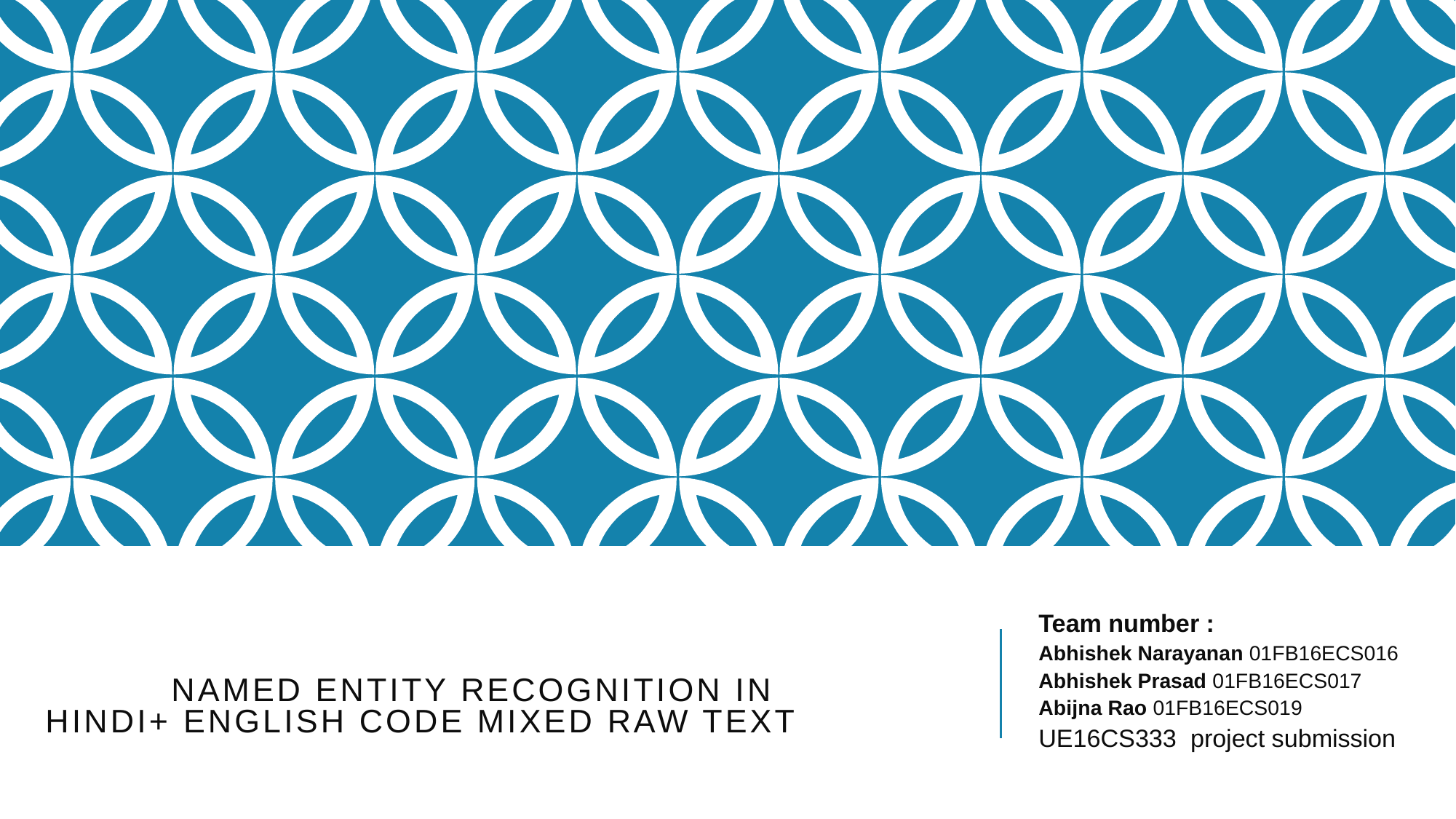

Team number :
Abhishek Narayanan 01FB16ECS016
Abhishek Prasad 01FB16ECS017
Abijna Rao 01FB16ECS019
UE16CS333  project submission
# Named Entity Recognition IN Hindi+ English CODE Mixed Raw Text